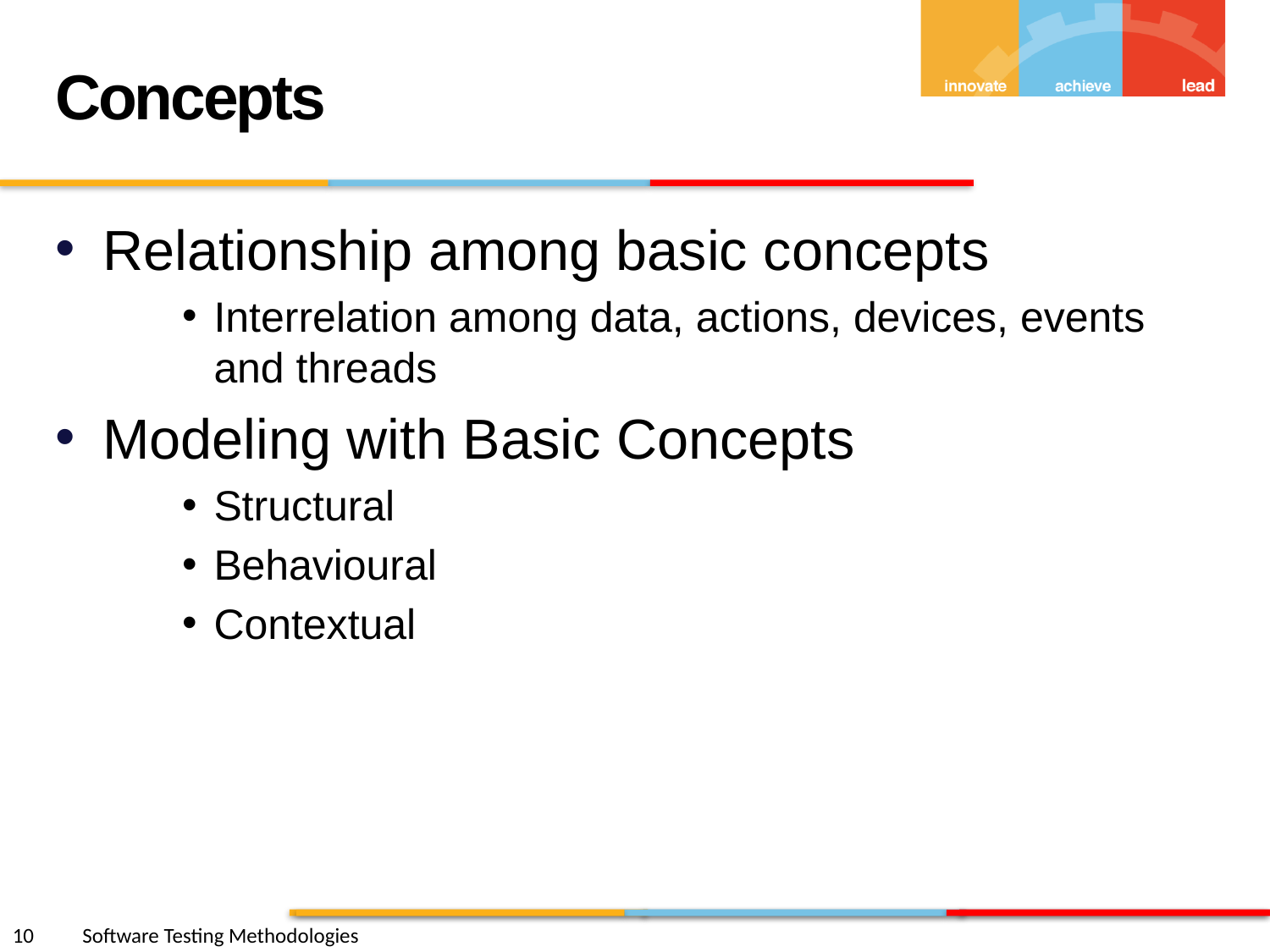

Concepts
Relationship among basic concepts
Interrelation among data, actions, devices, events and threads
Modeling with Basic Concepts
Structural
Behavioural
Contextual